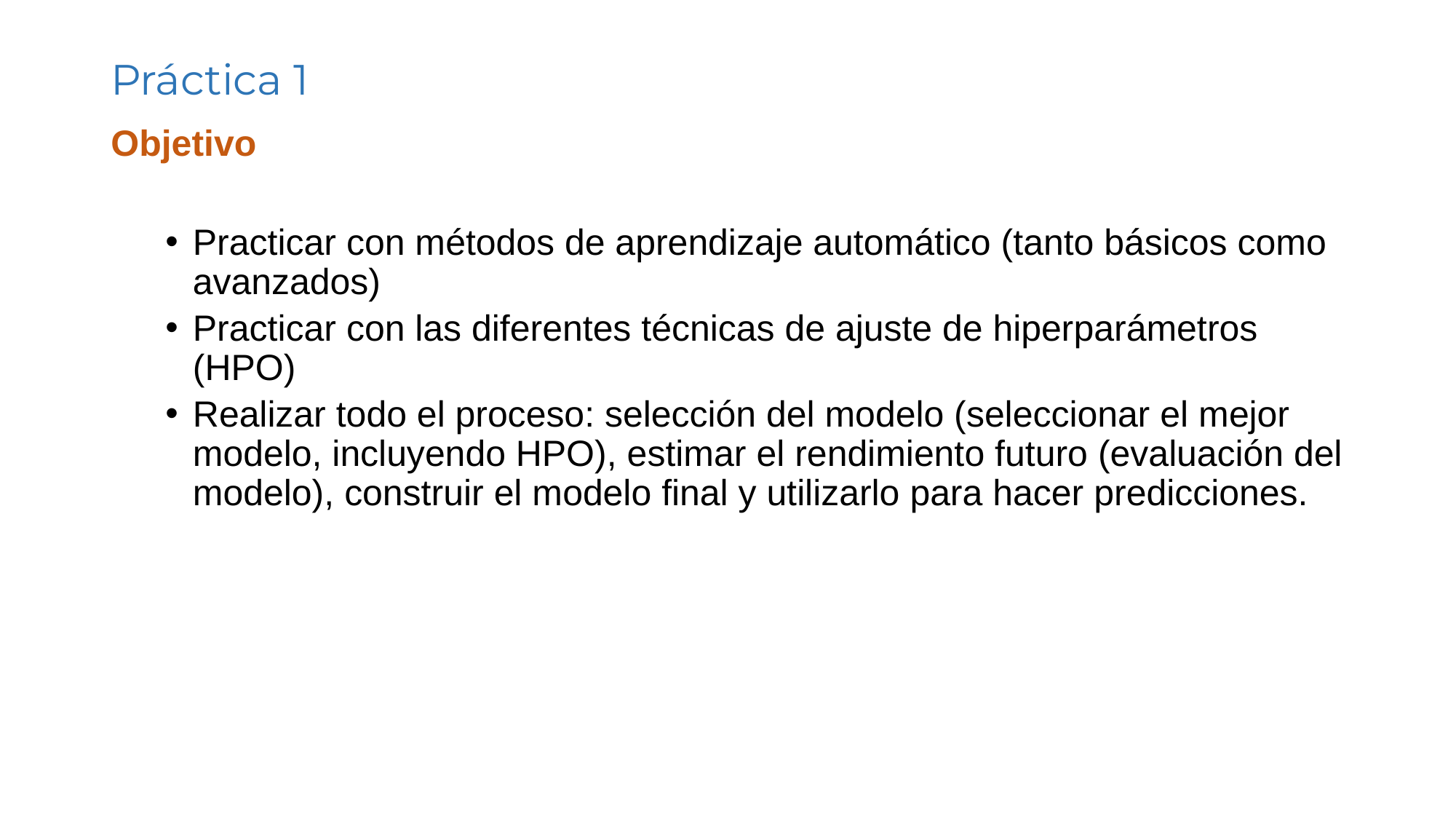

# Práctica 1
Objetivo
Practicar con métodos de aprendizaje automático (tanto básicos como avanzados)
Practicar con las diferentes técnicas de ajuste de hiperparámetros (HPO)
Realizar todo el proceso: selección del modelo (seleccionar el mejor modelo, incluyendo HPO), estimar el rendimiento futuro (evaluación del modelo), construir el modelo final y utilizarlo para hacer predicciones.